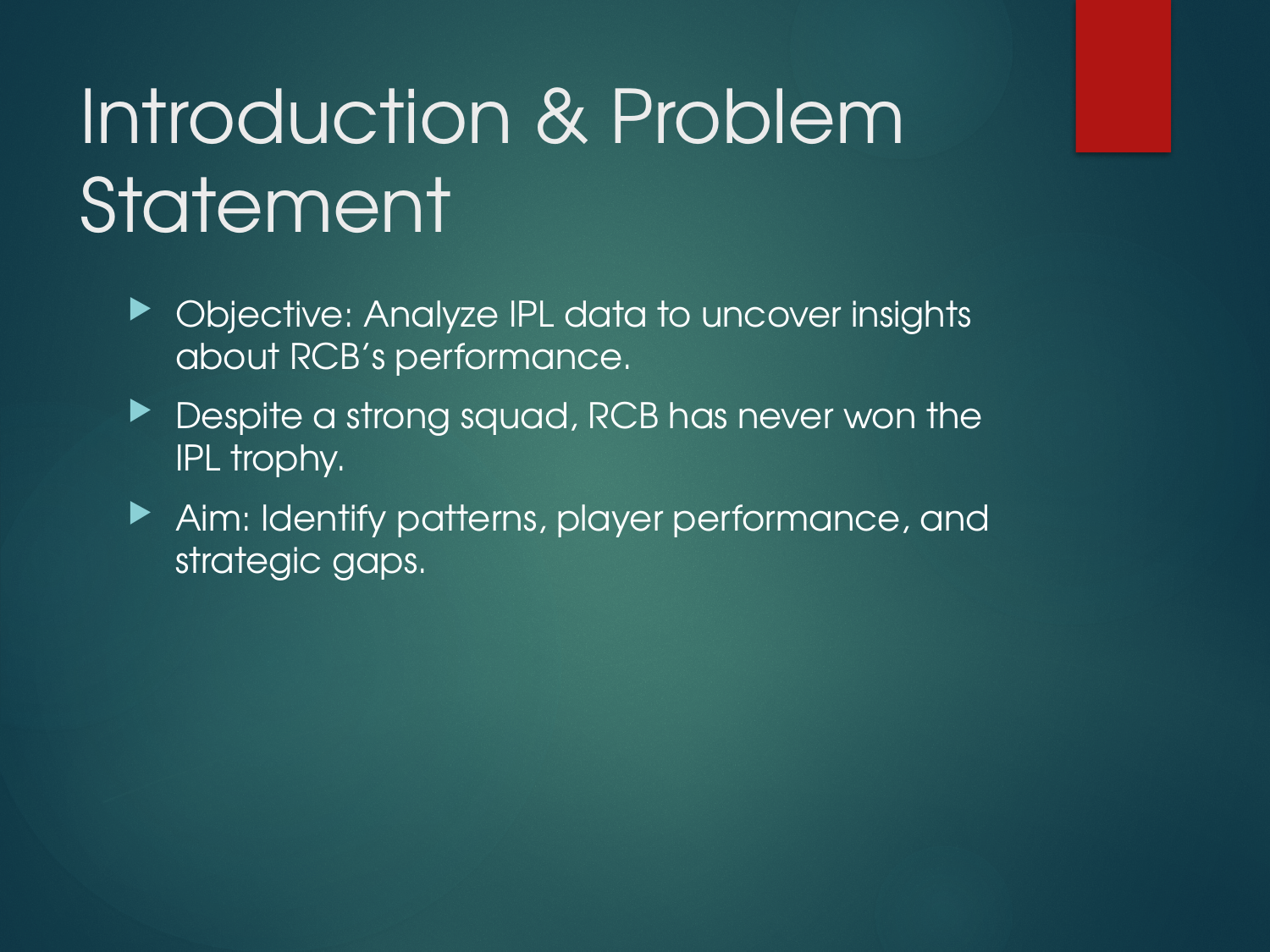

# Introduction & Problem Statement
Objective: Analyze IPL data to uncover insights about RCB’s performance.
Despite a strong squad, RCB has never won the IPL trophy.
Aim: Identify patterns, player performance, and strategic gaps.